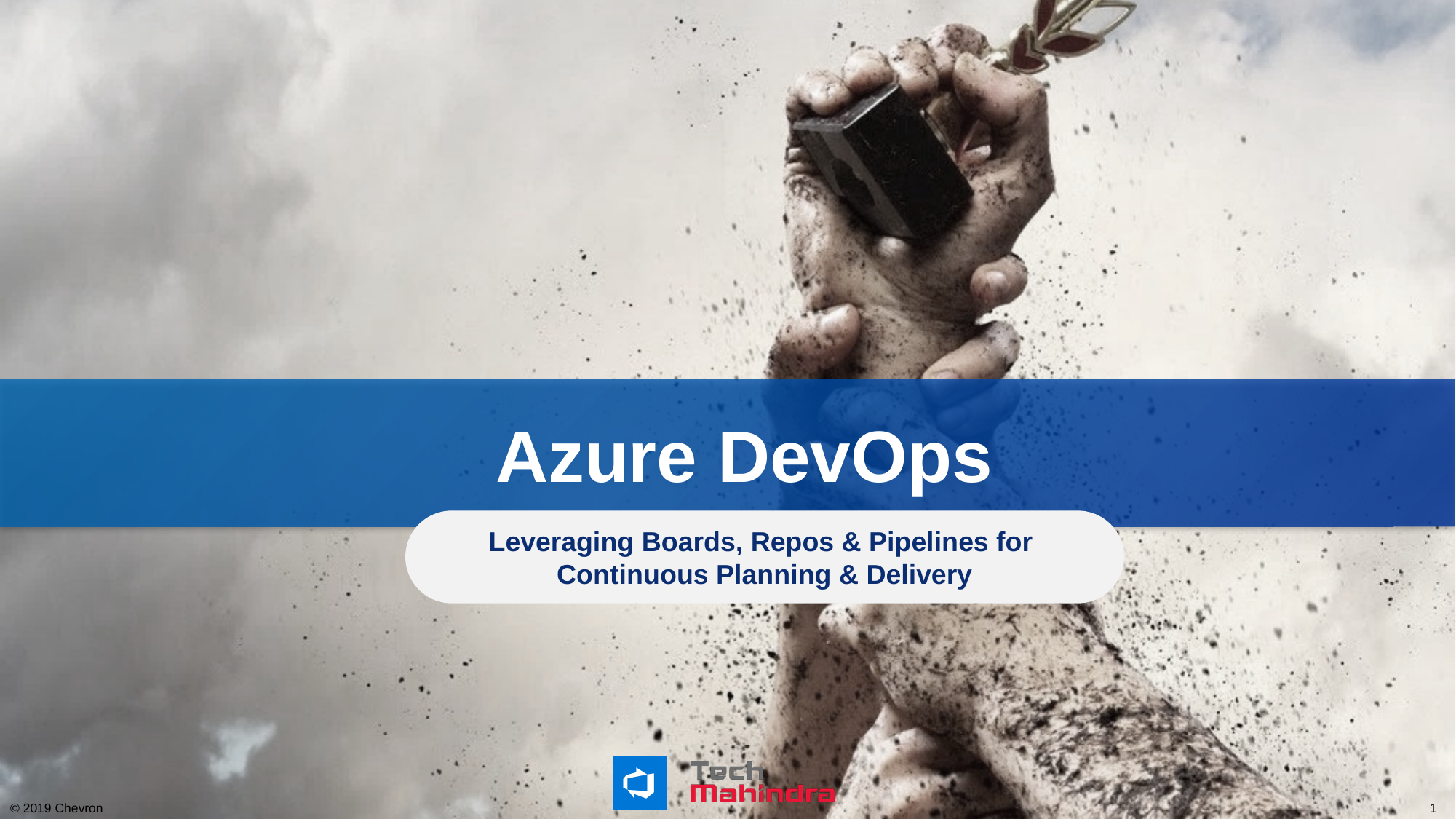

Azure DevOps
Leveraging Boards, Repos & Pipelines for
Continuous Planning & Delivery